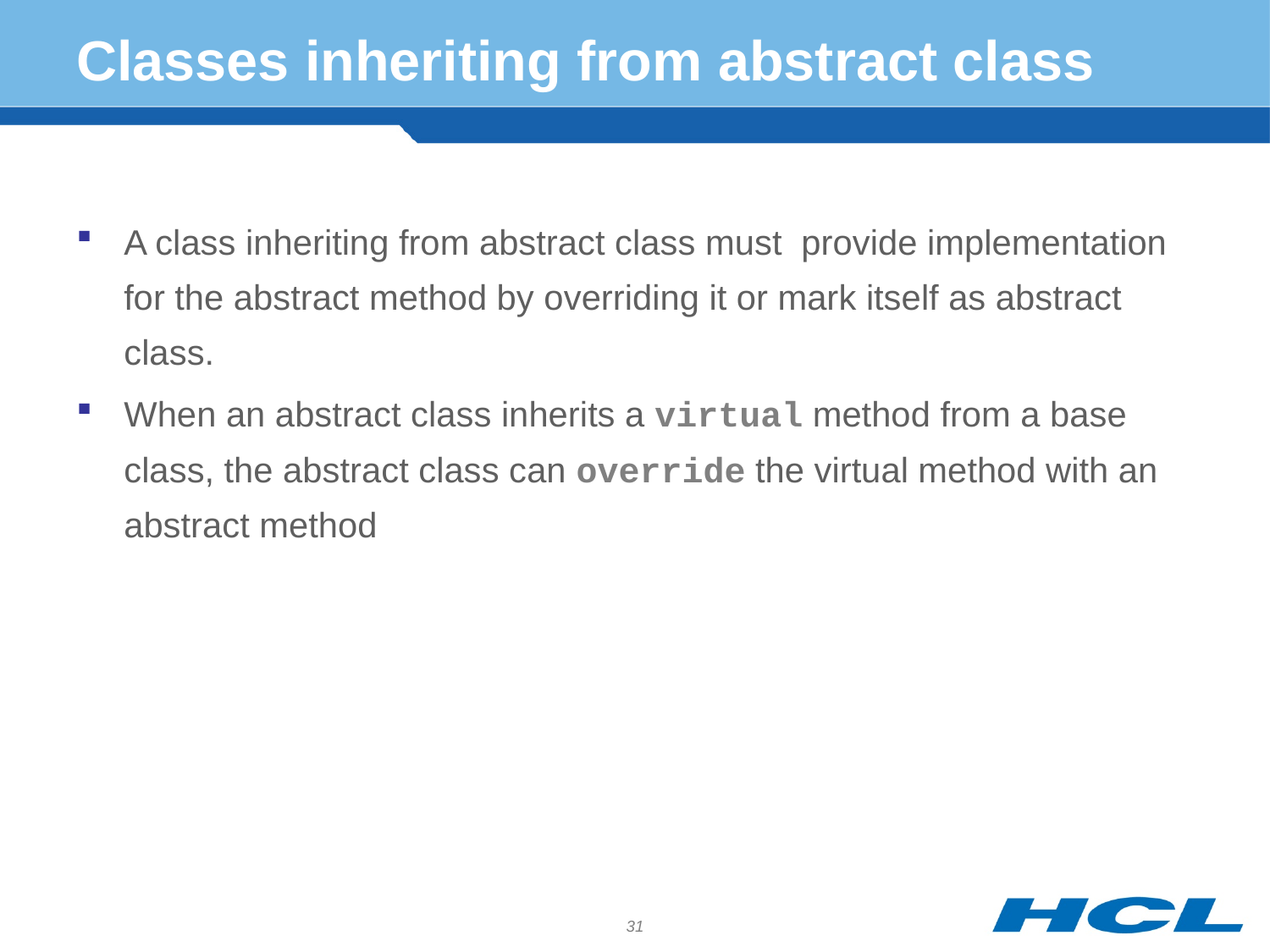

# Classes inheriting from abstract class
A class inheriting from abstract class must  provide implementation for the abstract method by overriding it or mark itself as abstract class.
When an abstract class inherits a virtual method from a base class, the abstract class can override the virtual method with an abstract method

31